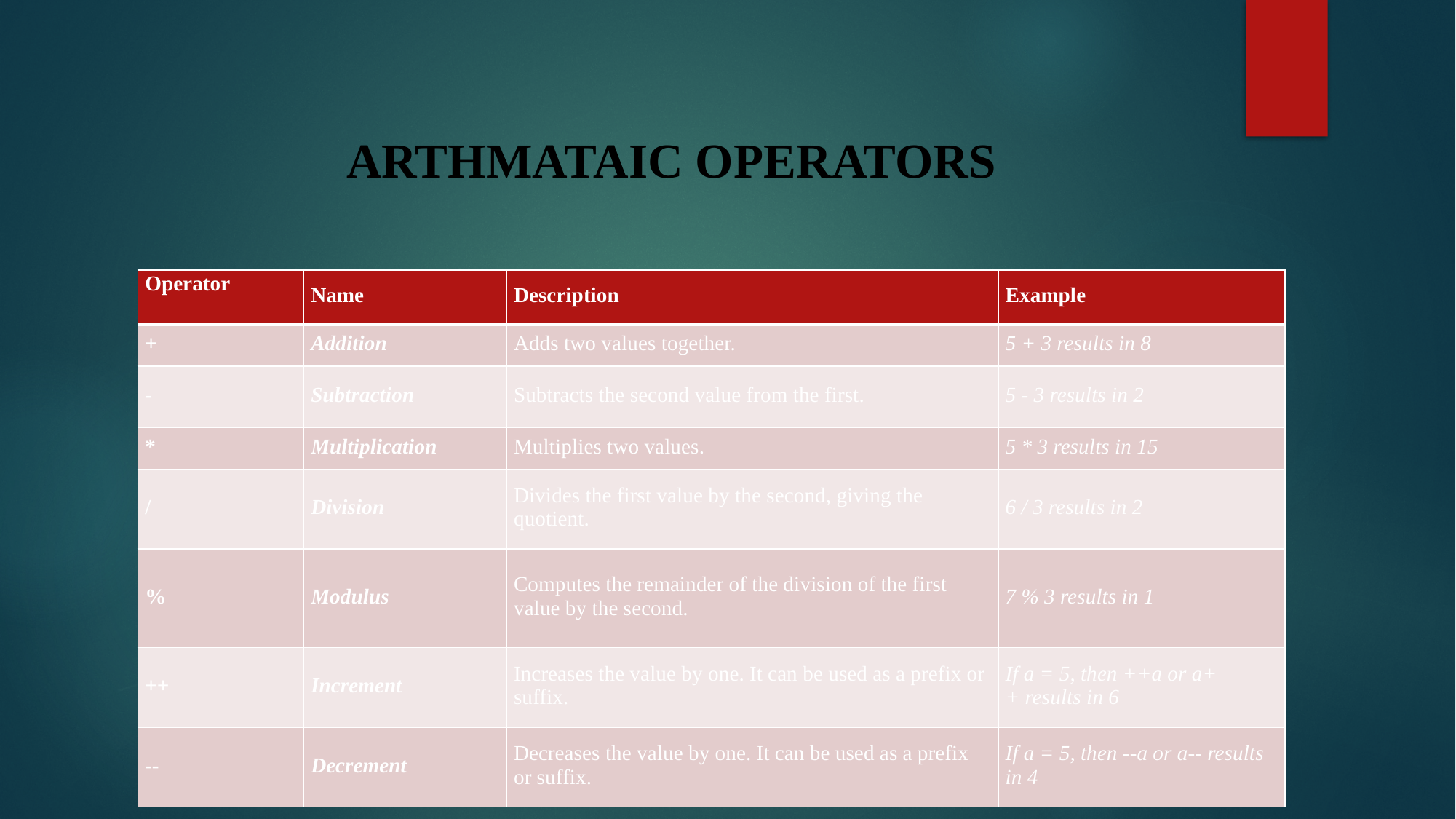

# ARTHMATAIC OPERATORS
| Operator | Name | Description | Example |
| --- | --- | --- | --- |
| + | Addition | Adds two values together. | 5 + 3 results in 8 |
| - | Subtraction | Subtracts the second value from the first. | 5 - 3 results in 2 |
| \* | Multiplication | Multiplies two values. | 5 \* 3 results in 15 |
| / | Division | Divides the first value by the second, giving the quotient. | 6 / 3 results in 2 |
| % | Modulus | Computes the remainder of the division of the first value by the second. | 7 % 3 results in 1 |
| ++ | Increment | Increases the value by one. It can be used as a prefix or suffix. | If a = 5, then ++a or a++ results in 6 |
| -- | Decrement | Decreases the value by one. It can be used as a prefix or suffix. | If a = 5, then --a or a-- results in 4 |